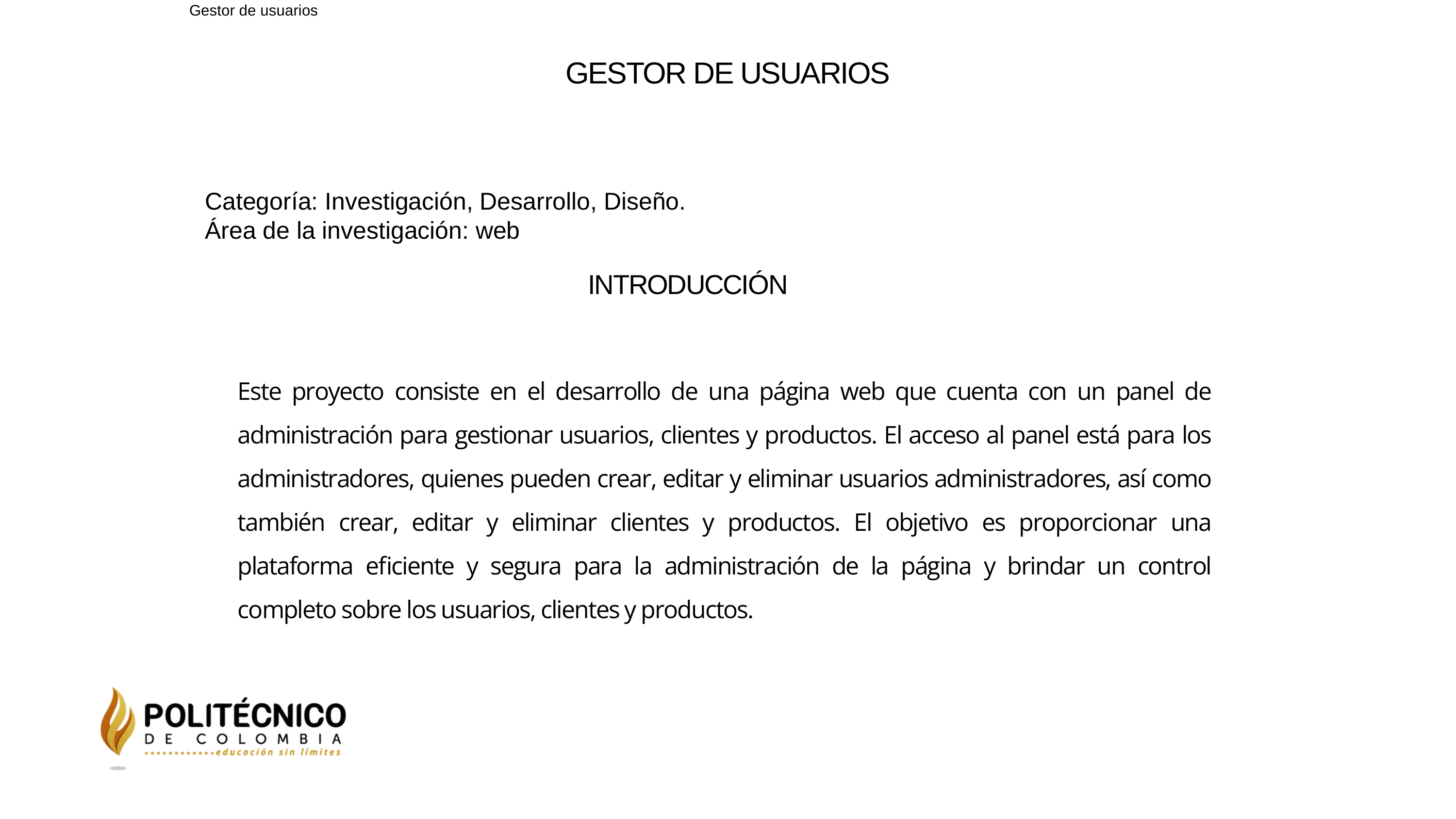

Gestor de usuarios
GESTOR DE USUARIOS
Categoría: Investigación, Desarrollo, Diseño.
Área de la investigación: web
INTRODUCCIÓN
Este proyecto consiste en el desarrollo de una página web que cuenta con un panel de administración para gestionar usuarios, clientes y productos. El acceso al panel está para los administradores, quienes pueden crear, editar y eliminar usuarios administradores, así como también crear, editar y eliminar clientes y productos. El objetivo es proporcionar una plataforma eficiente y segura para la administración de la página y brindar un control completo sobre los usuarios, clientes y productos.